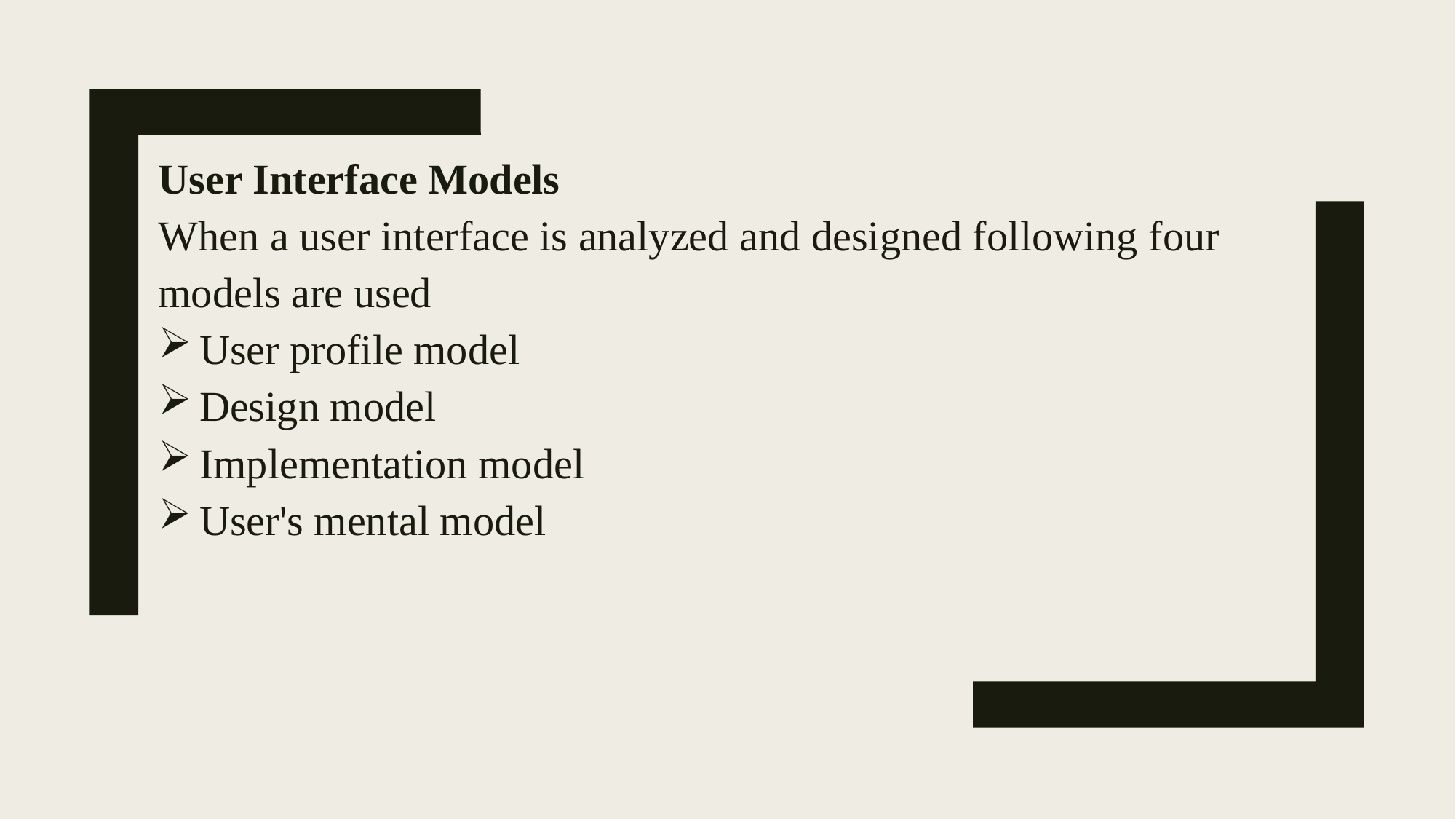

User Interface Models
When a user interface is analyzed and designed following four models are used
User profile model
Design model
Implementation model
User's mental model